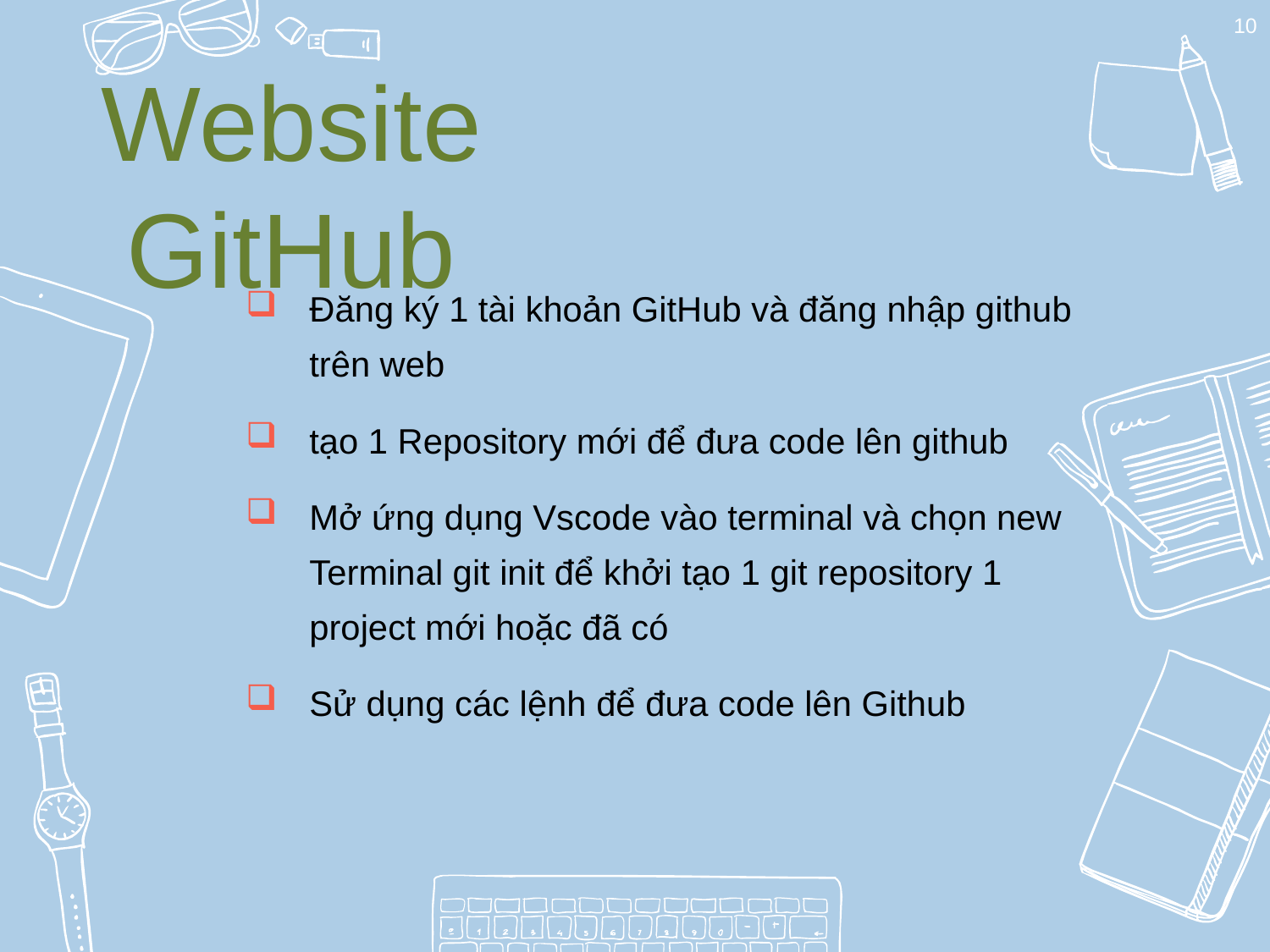

10
Website GitHub
Đăng ký 1 tài khoản GitHub và đăng nhập github trên web
tạo 1 Repository mới để đưa code lên github
Mở ứng dụng Vscode vào terminal và chọn new Terminal git init để khởi tạo 1 git repository 1 project mới hoặc đã có
Sử dụng các lệnh để đưa code lên Github